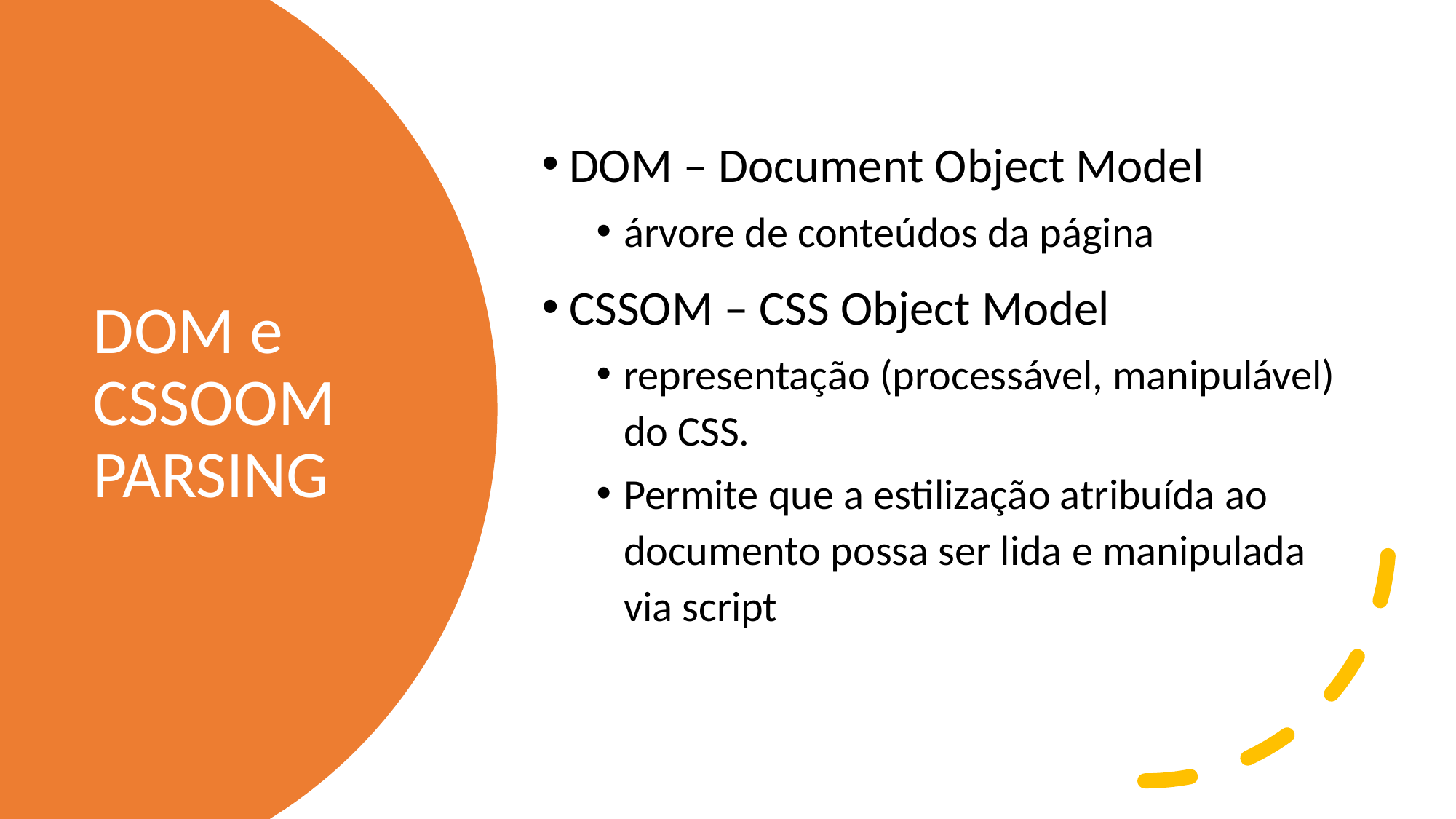

DOM – Document Object Model
árvore de conteúdos da página
CSSOM – CSS Object Model
representação (processável, manipulável) do CSS.
Permite que a estilização atribuída ao documento possa ser lida e manipulada via script
# DOM e CSSOOM PARSING